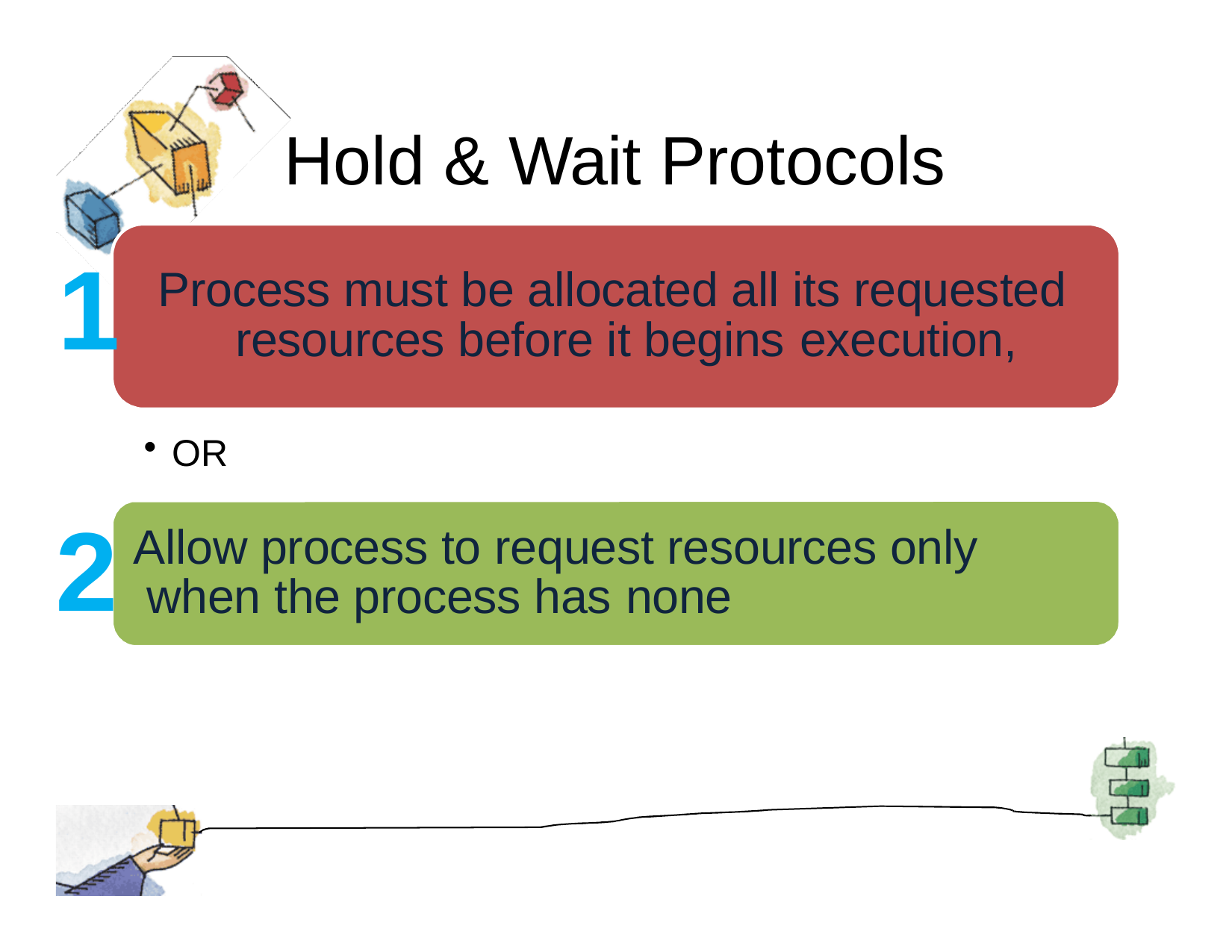

# Hold & Wait Protocols

1
Process must be allocated all its requested  resources before it begins execution,
OR
2

Allow process to request resources only  when the process has none